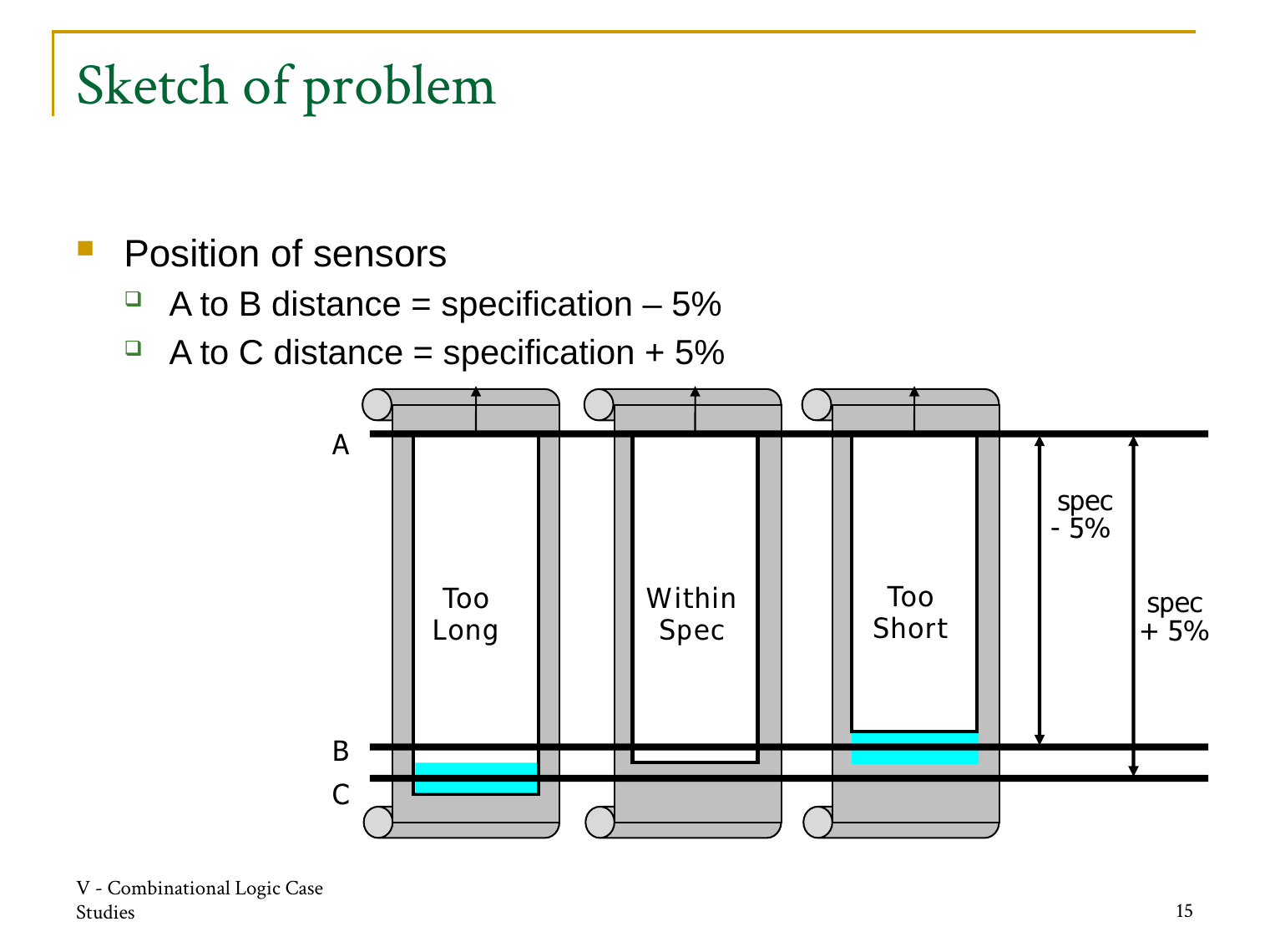

# Sketch of problem
Position of sensors
A to B distance = specification – 5%
A to C distance = specification + 5%

Too
Long

Within
Spec

Too
Short

A

spec
- 5%
spec
+ 5%
B

C

V - Combinational Logic Case Studies
15